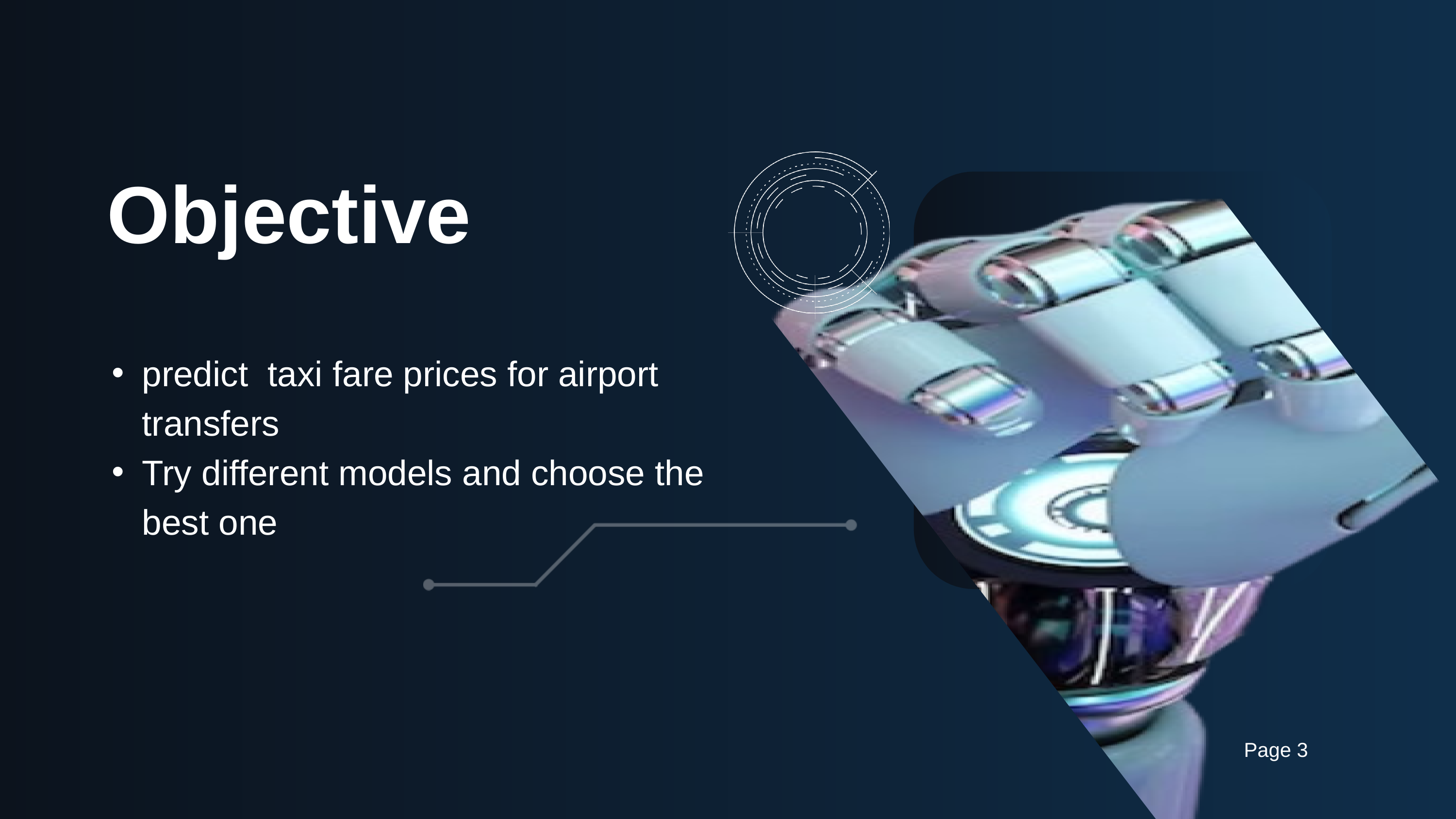

Objective

predict  taxi fare prices for airport transfers
Try different models and choose the best one

Page 3